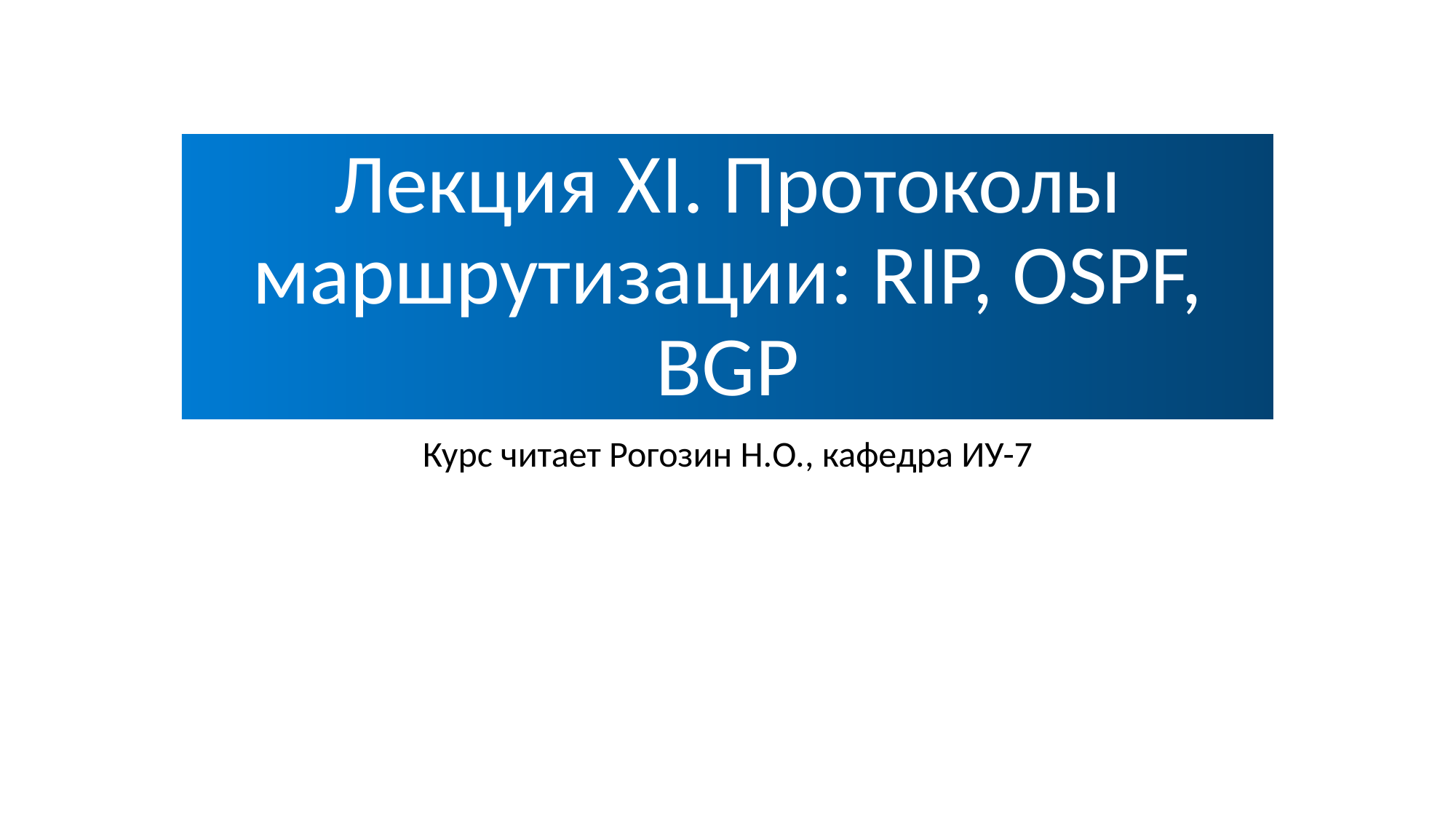

# Лекция XI. Протоколы маршрутизации: RIP, OSPF, BGP
Курс читает Рогозин Н.О., кафедра ИУ-7